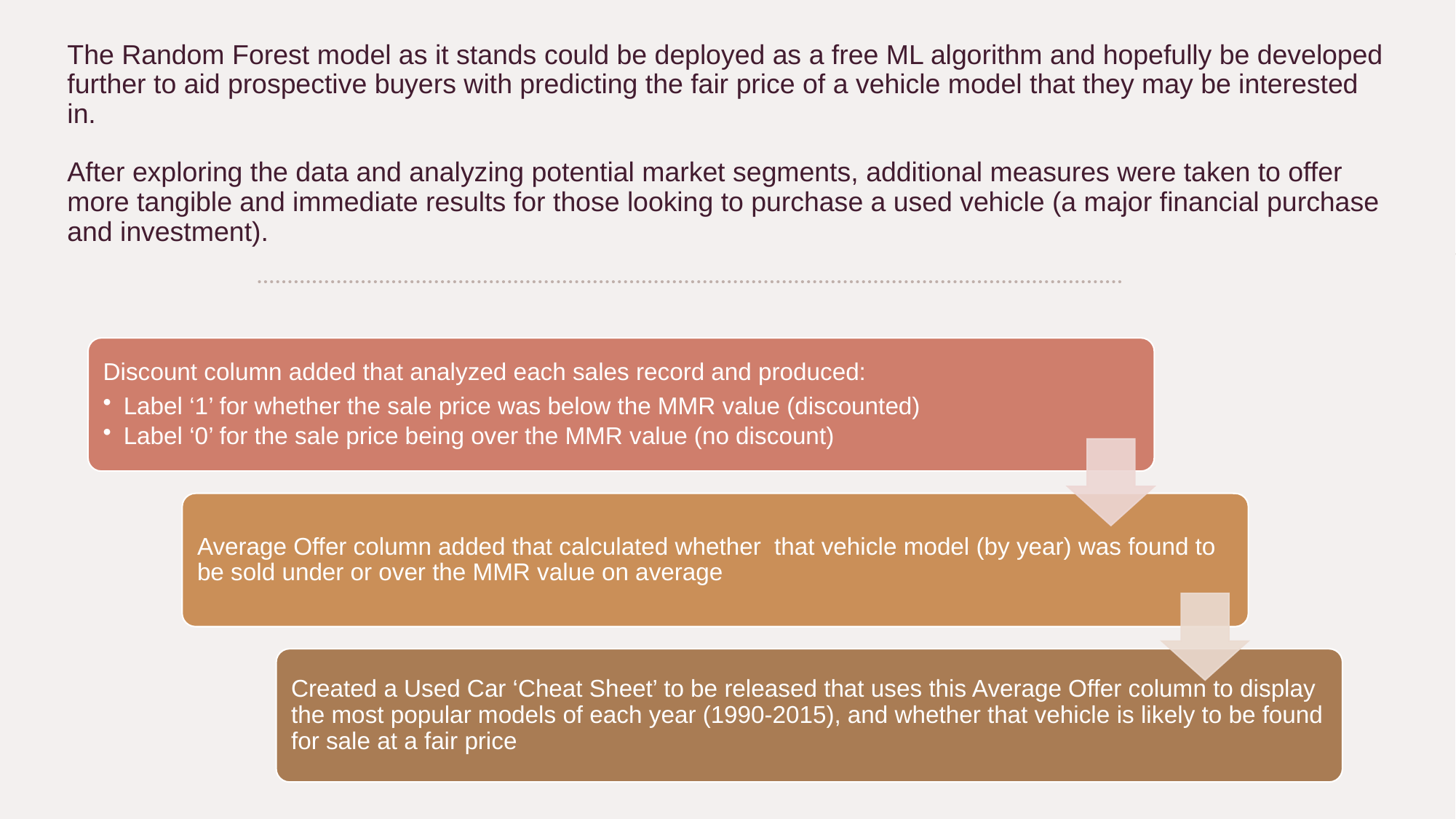

# The Random Forest model as it stands could be deployed as a free ML algorithm and hopefully be developed further to aid prospective buyers with predicting the fair price of a vehicle model that they may be interested in. After exploring the data and analyzing potential market segments, additional measures were taken to offer more tangible and immediate results for those looking to purchase a used vehicle (a major financial purchase and investment).
Discount column added that analyzed each sales record and produced:
Label ‘1’ for whether the sale price was below the MMR value (discounted)
Label ‘0’ for the sale price being over the MMR value (no discount)
Average Offer column added that calculated whether  that vehicle model (by year) was found to be sold under or over the MMR value on average
Created a Used Car ‘Cheat Sheet’ to be released that uses this Average Offer column to display the most popular models of each year (1990-2015), and whether that vehicle is likely to be found for sale at a fair price